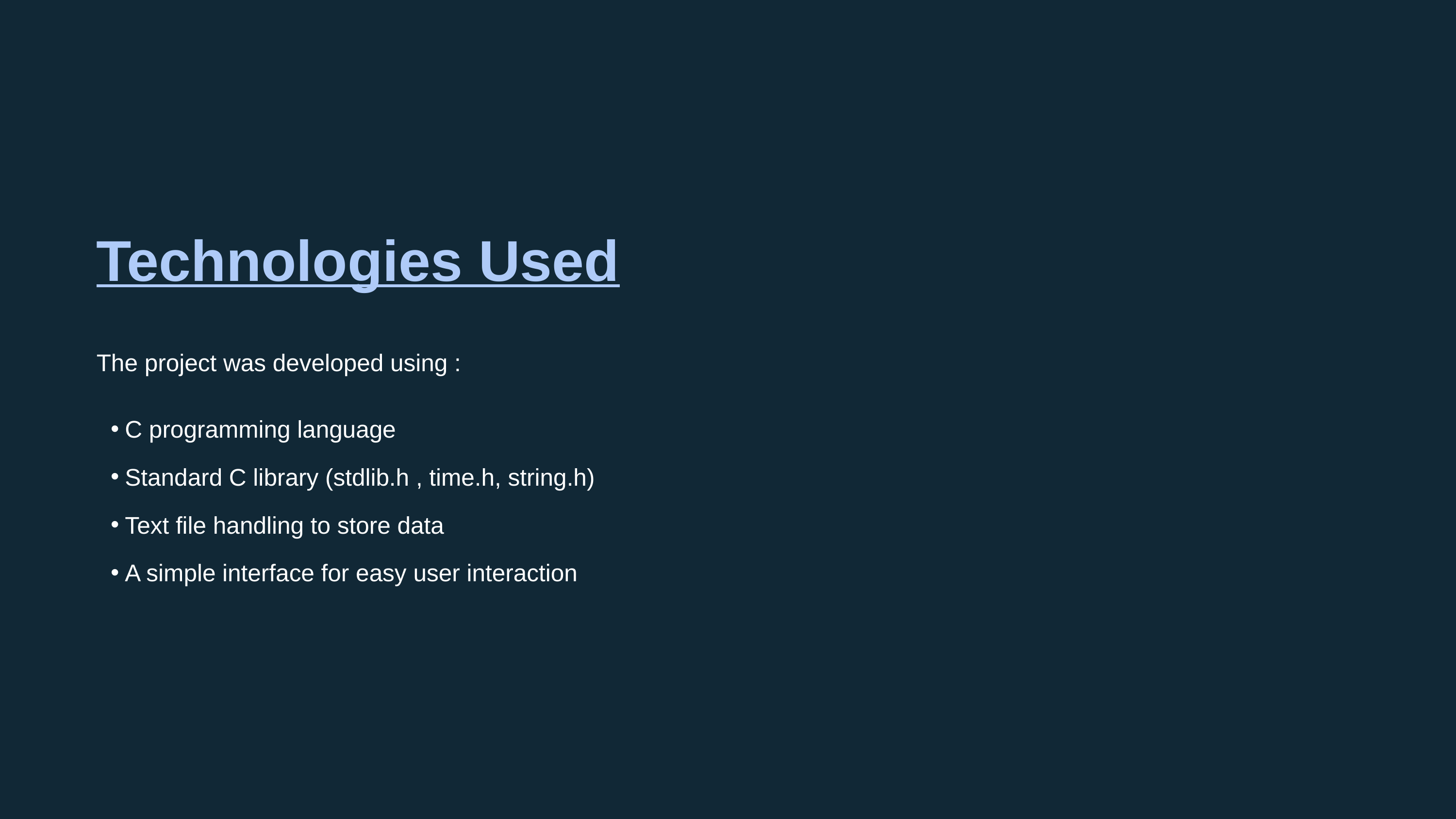

Technologies Used
The project was developed using :
C programming language
Standard C library (stdlib.h , time.h, string.h)
Text file handling to store data
A simple interface for easy user interaction